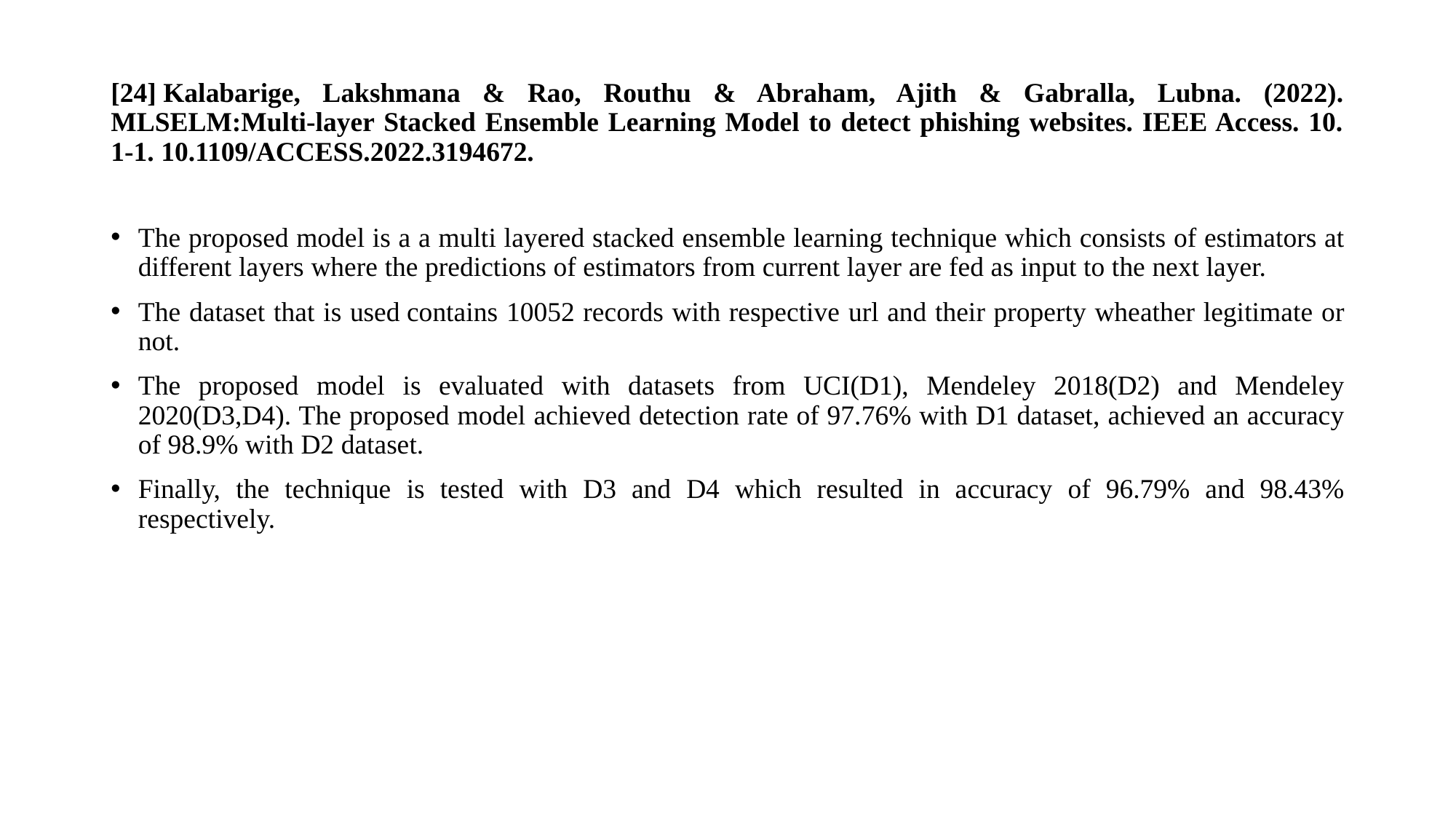

# [24] Kalabarige, Lakshmana & Rao, Routhu & Abraham, Ajith & Gabralla, Lubna. (2022). MLSELM:Multi-layer Stacked Ensemble Learning Model to detect phishing websites. IEEE Access. 10. 1-1. 10.1109/ACCESS.2022.3194672.
The proposed model is a a multi layered stacked ensemble learning technique which consists of estimators at different layers where the predictions of estimators from current layer are fed as input to the next layer.
The dataset that is used contains 10052 records with respective url and their property wheather legitimate or not.
The proposed model is evaluated with datasets from UCI(D1), Mendeley 2018(D2) and Mendeley 2020(D3,D4). The proposed model achieved detection rate of 97.76% with D1 dataset, achieved an accuracy of 98.9% with D2 dataset.
Finally, the technique is tested with D3 and D4 which resulted in accuracy of 96.79% and 98.43% respectively.